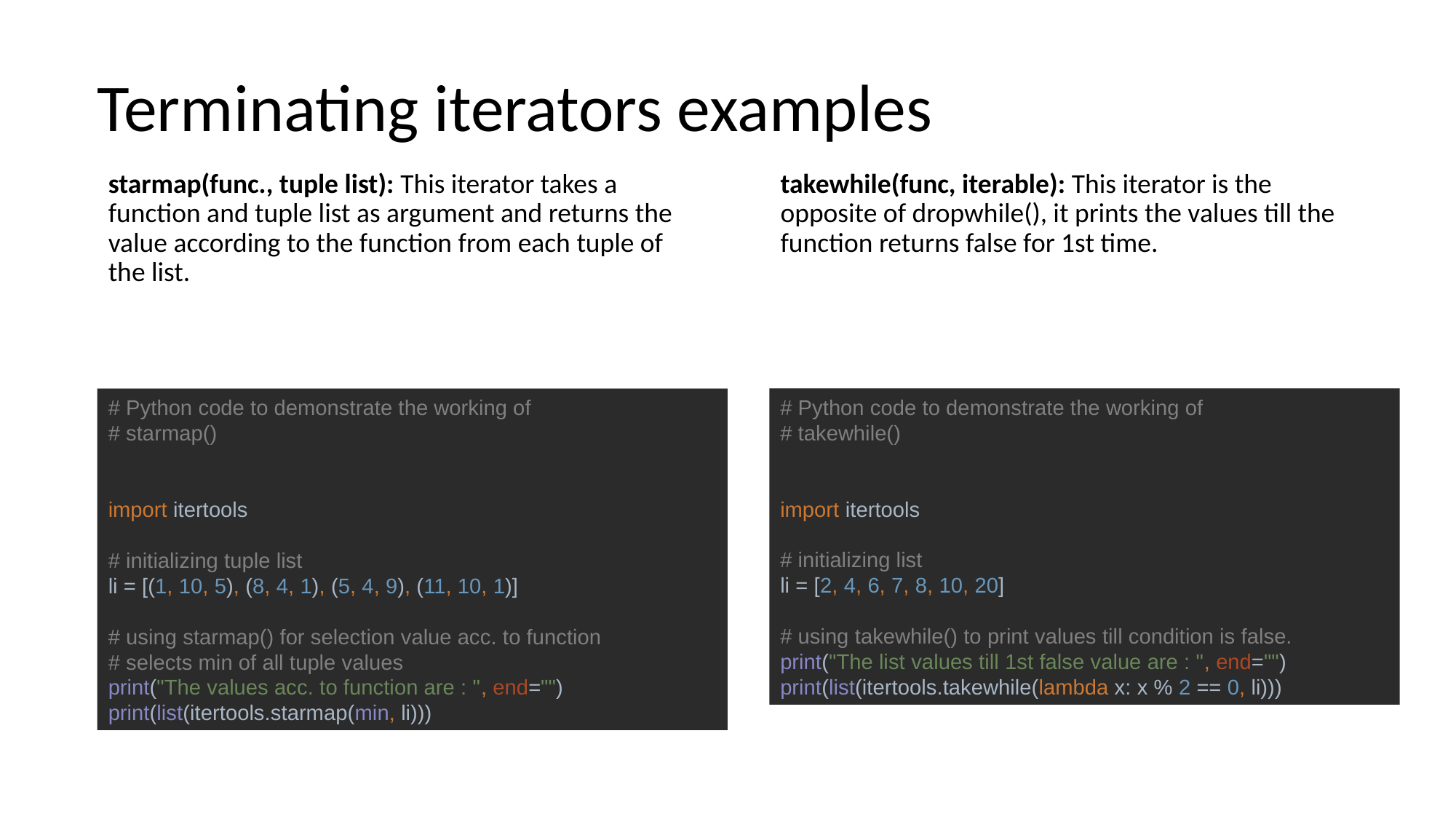

# Terminating iterators examples
starmap(func., tuple list): This iterator takes a function and tuple list as argument and returns the value according to the function from each tuple of the list.
takewhile(func, iterable): This iterator is the opposite of dropwhile(), it prints the values till the function returns false for 1st time.
# Python code to demonstrate the working of # starmap() import itertools # initializing tuple list li = [(1, 10, 5), (8, 4, 1), (5, 4, 9), (11, 10, 1)] # using starmap() for selection value acc. to function # selects min of all tuple values print("The values acc. to function are : ", end="") print(list(itertools.starmap(min, li)))
# Python code to demonstrate the working of # takewhile() import itertools # initializing list li = [2, 4, 6, 7, 8, 10, 20] # using takewhile() to print values till condition is false. print("The list values till 1st false value are : ", end="") print(list(itertools.takewhile(lambda x: x % 2 == 0, li)))